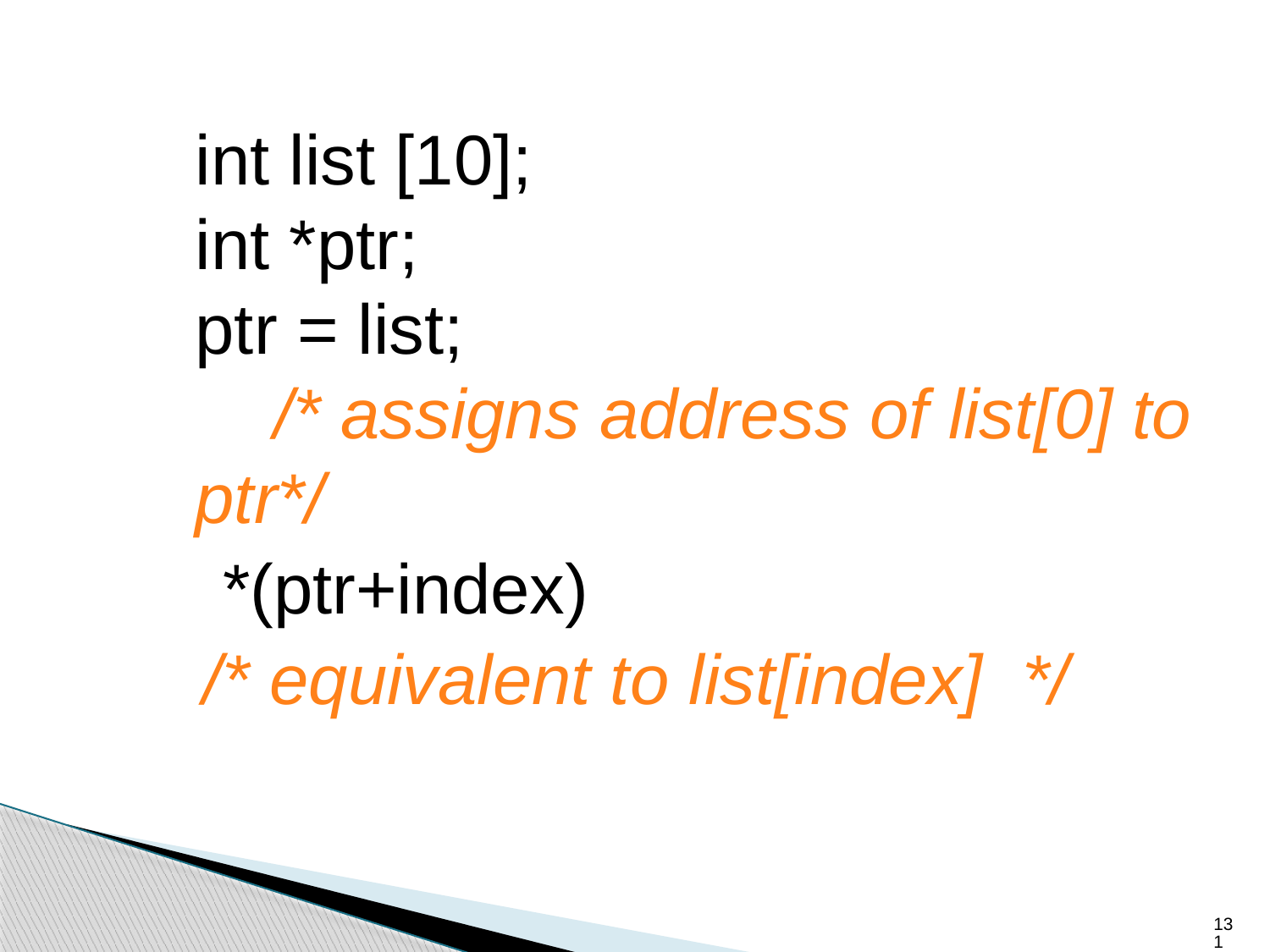

int list [10];
int *ptr;
ptr = list;
    /* assigns address of list[0] to ptr*/
   *(ptr+index)
  /* equivalent to list[index]  */
131